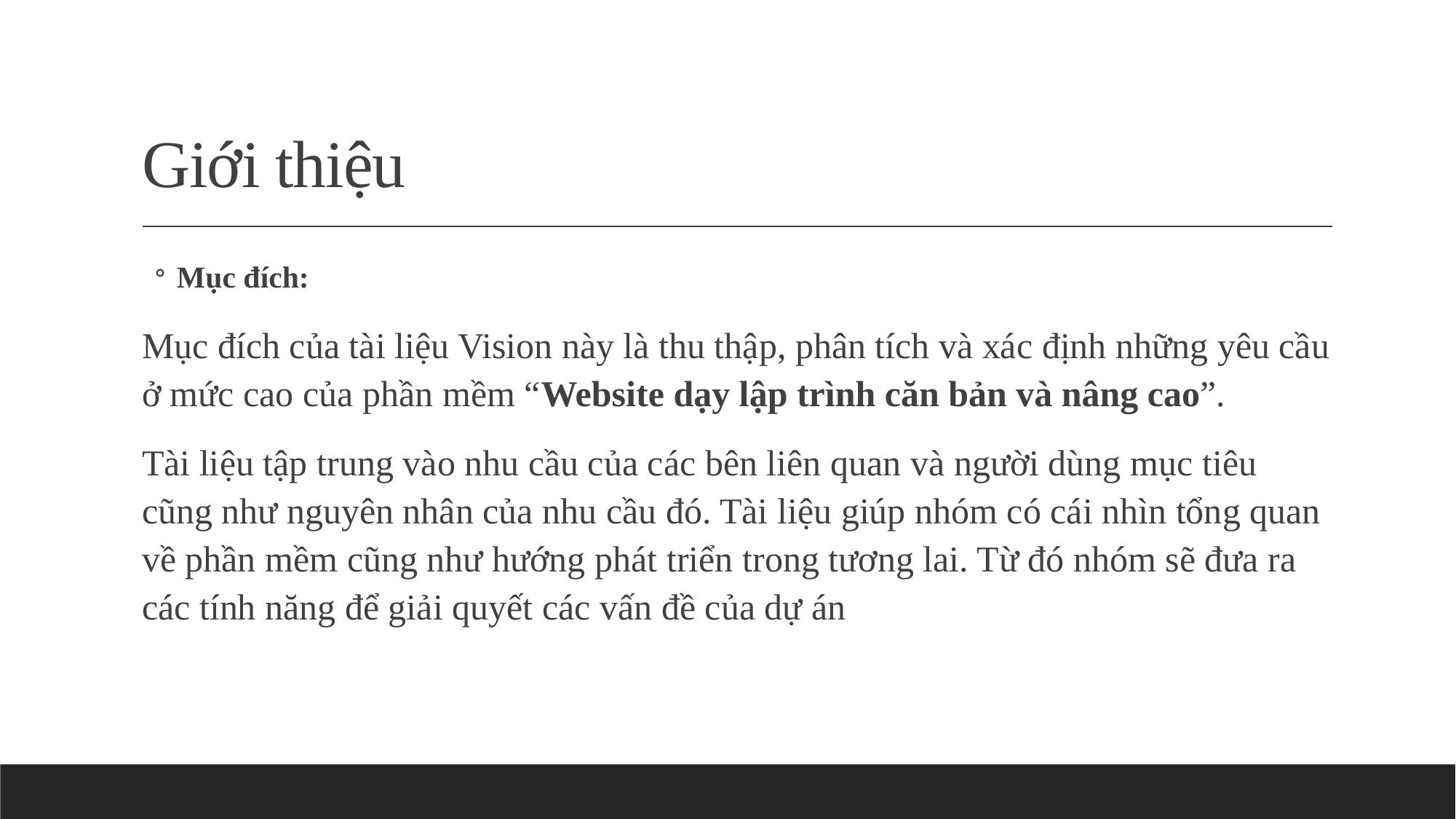

# Giới thiệu
Mục đích:
Mục đích của tài liệu Vision này là thu thập, phân tích và xác định những yêu cầu ở mức cao của phần mềm “Website dạy lập trình căn bản và nâng cao”.
Tài liệu tập trung vào nhu cầu của các bên liên quan và người dùng mục tiêu cũng như nguyên nhân của nhu cầu đó. Tài liệu giúp nhóm có cái nhìn tổng quan về phần mềm cũng như hướng phát triển trong tương lai. Từ đó nhóm sẽ đưa ra các tính năng để giải quyết các vấn đề của dự án